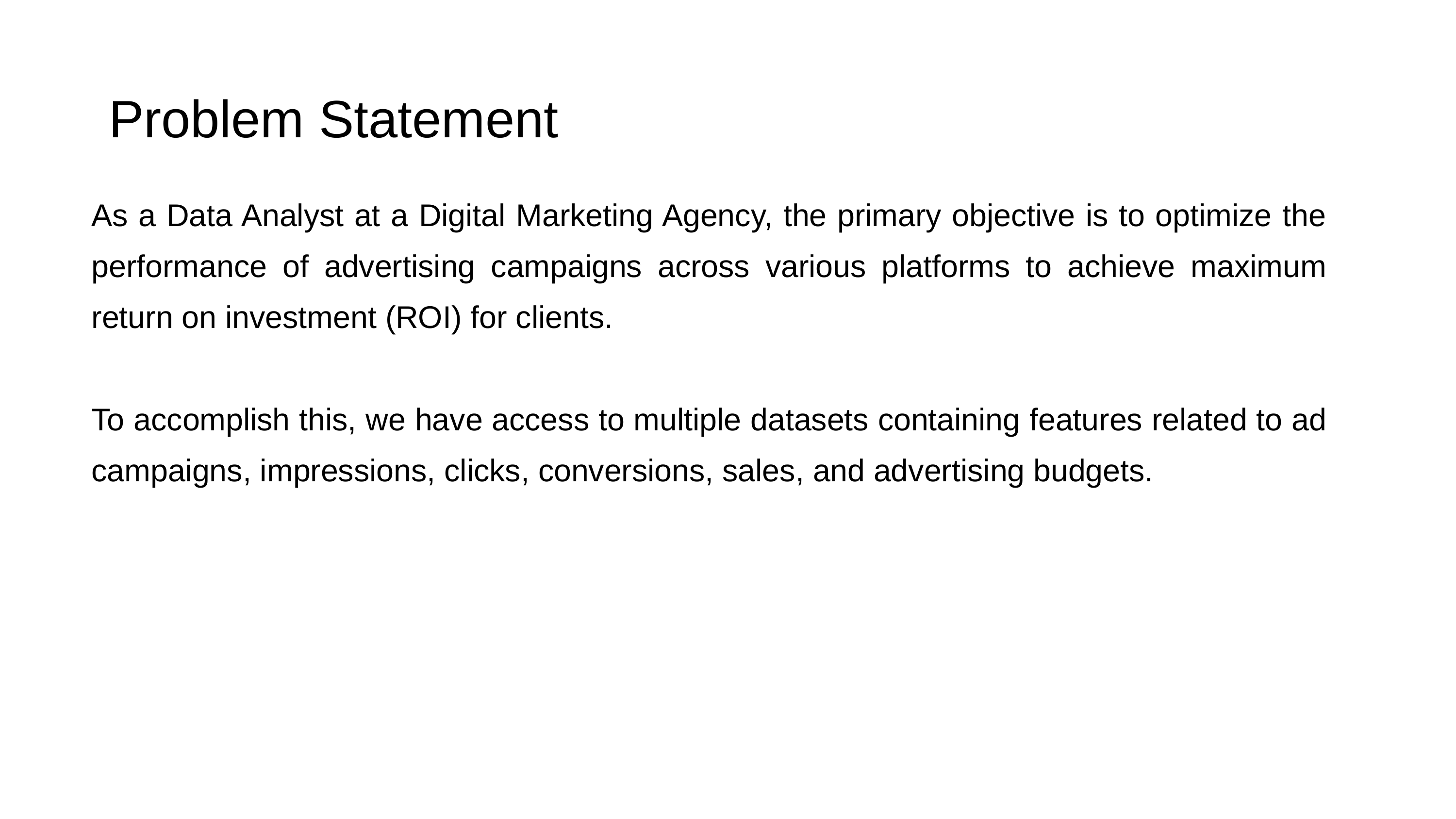

Problem Statement
As a Data Analyst at a Digital Marketing Agency, the primary objective is to optimize the performance of advertising campaigns across various platforms to achieve maximum return on investment (ROI) for clients.

To accomplish this, we have access to multiple datasets containing features related to ad campaigns, impressions, clicks, conversions, sales, and advertising budgets.